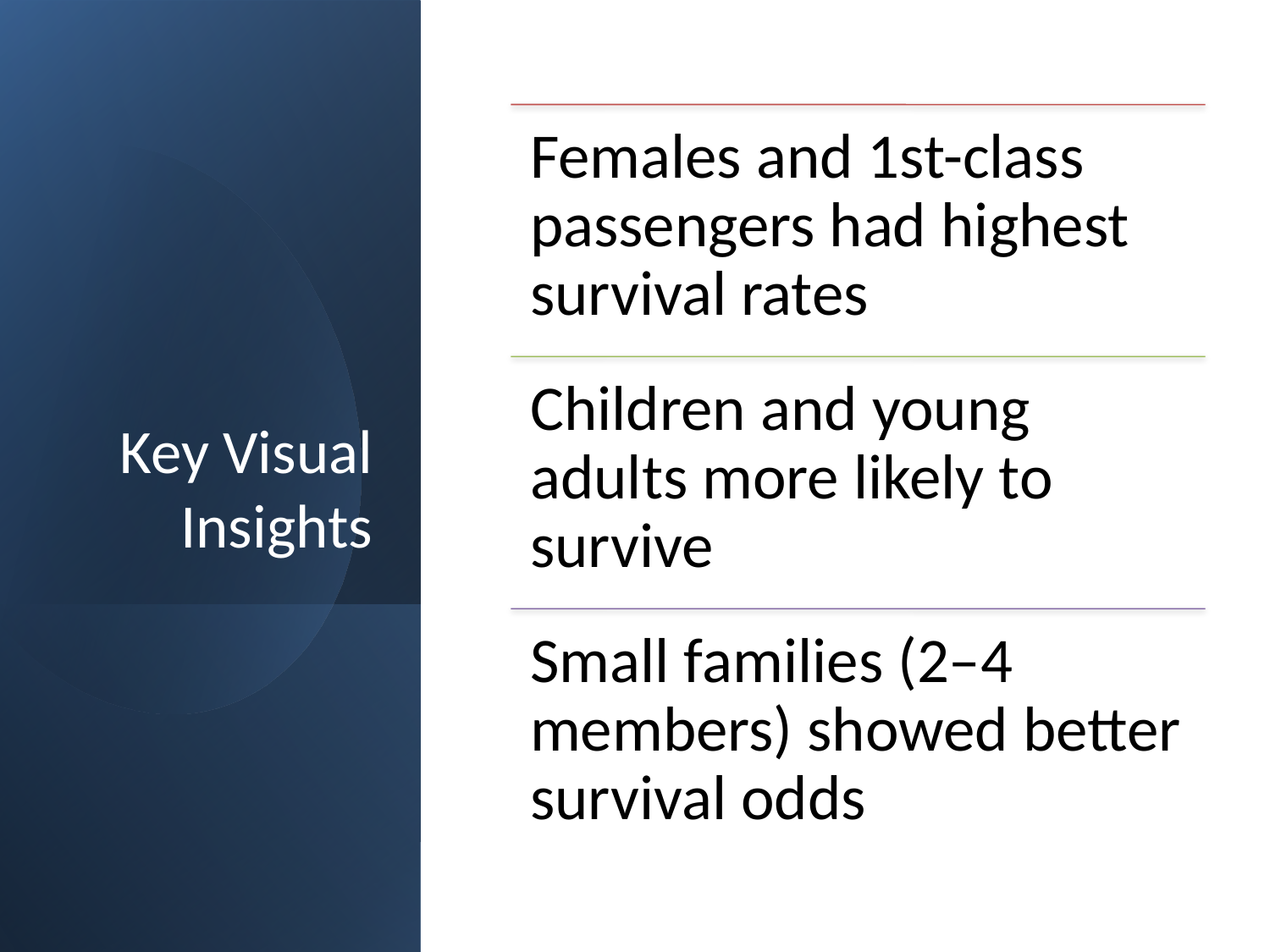

Females and 1st-class passengers had highest survival rates
Children and young adults more likely to survive
Small families (2–4 members) showed better survival odds

# Key Visual Insights